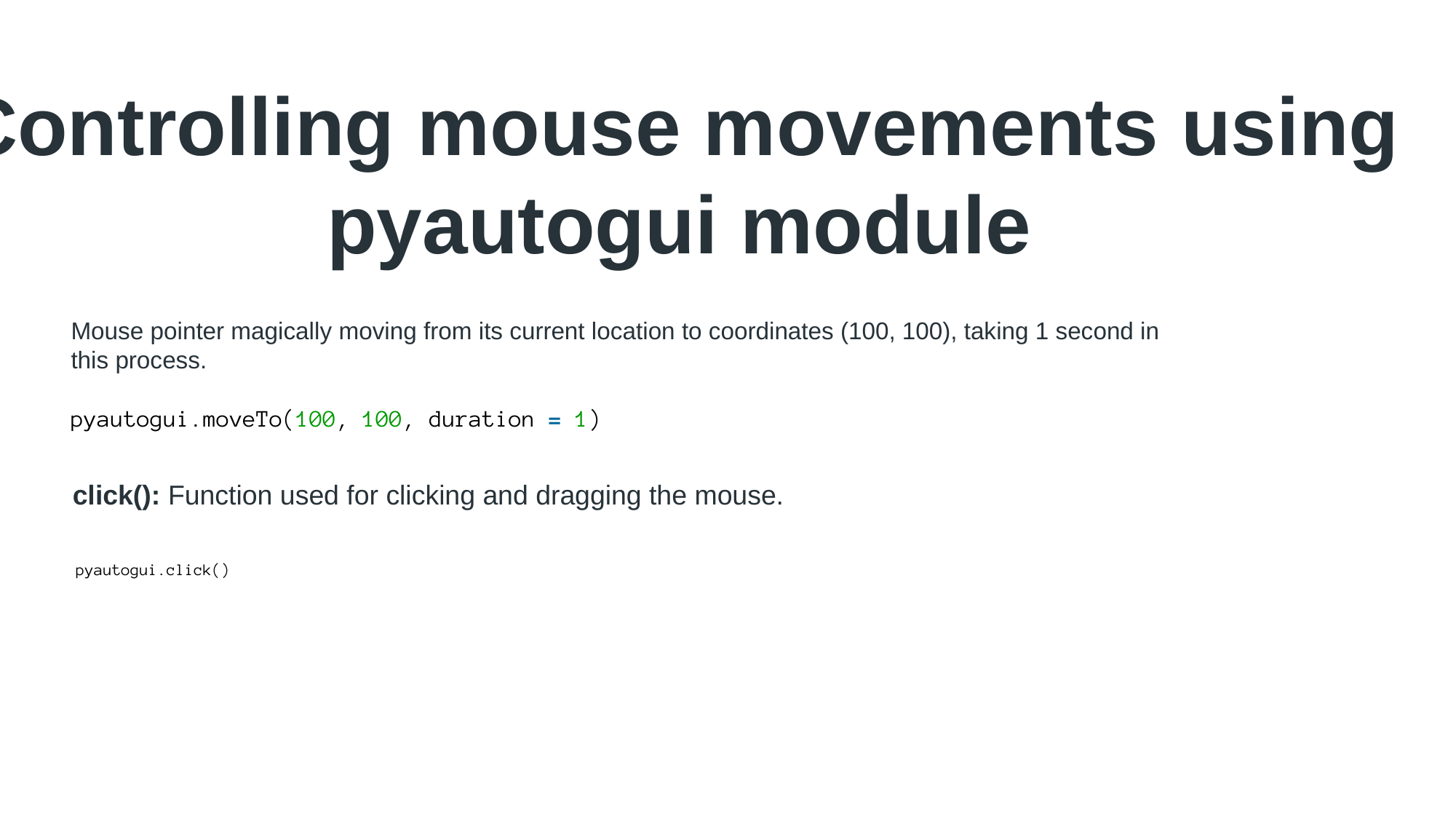

Controlling mouse movements using pyautogui module
Mouse pointer magically moving from its current location to coordinates (100, 100), taking 1 second in this process.

pyautogui.moveTo(100, 100, duration = 1)
click(): Function used for clicking and dragging the mouse.

pyautogui.click()